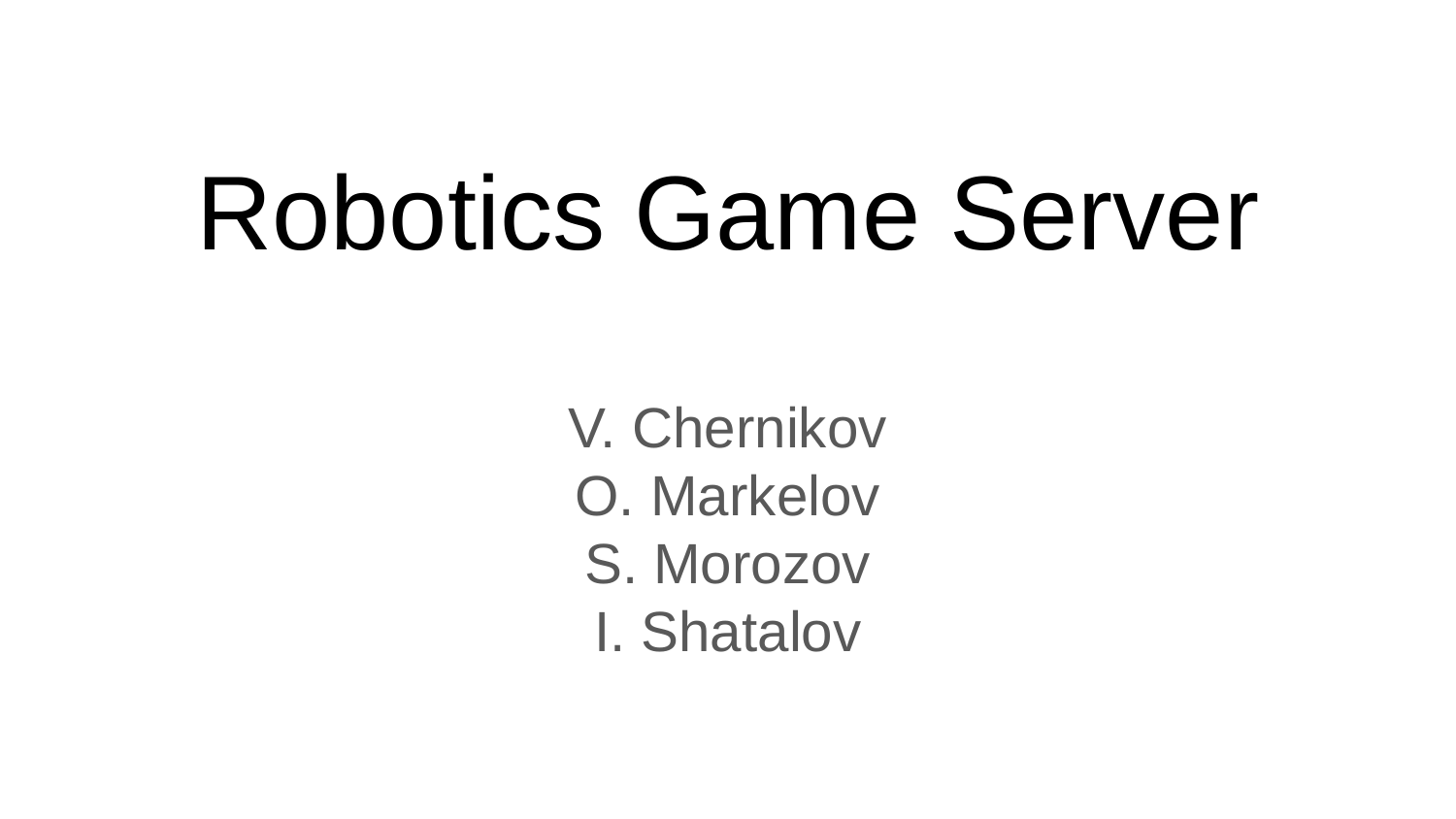

# Robotics Game Server
V. Chernikov
O. Markelov
S. Morozov
I. Shatalov